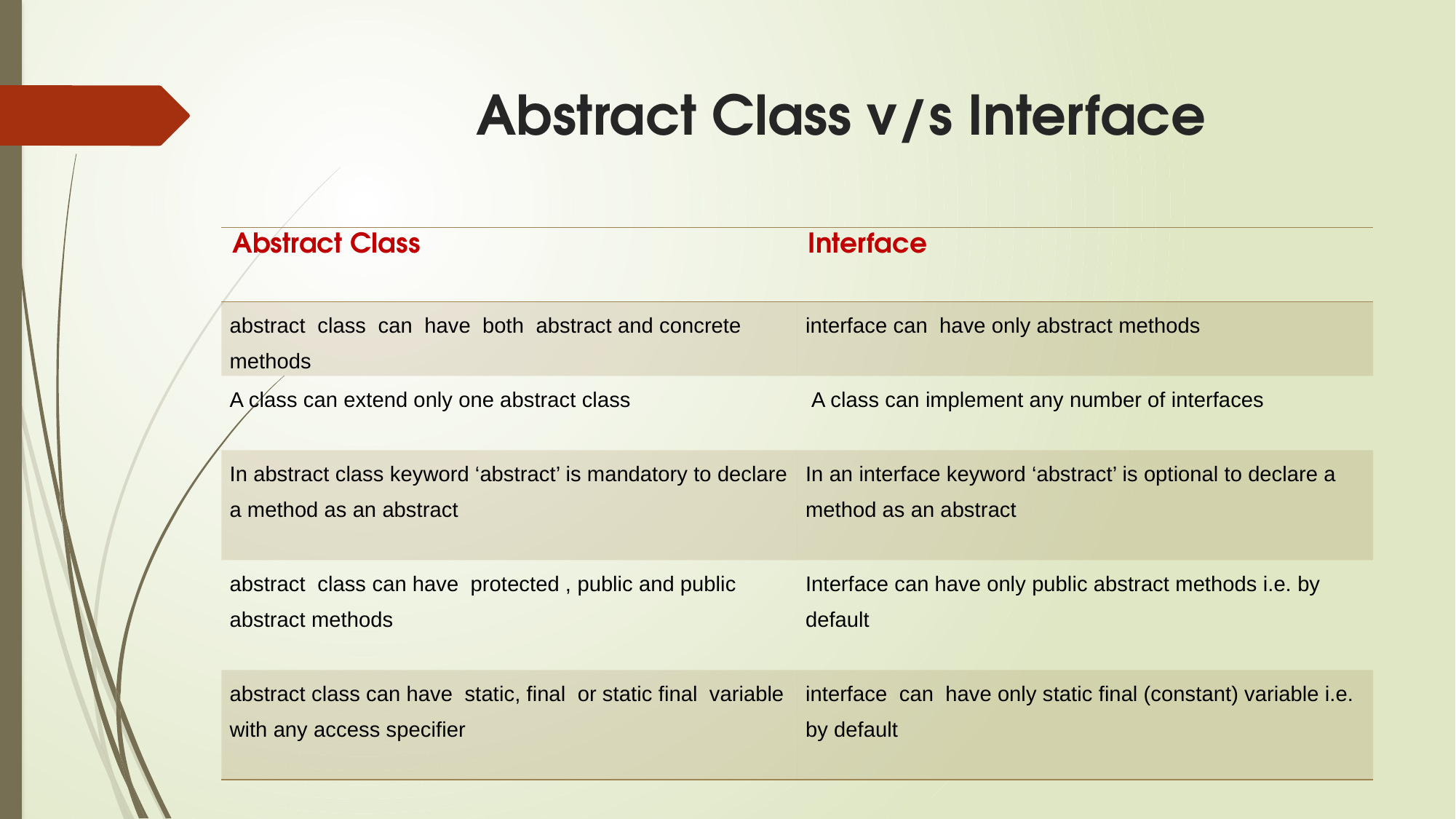

# Abstract Class v/s Interface
| Abstract Class | Interface |
| --- | --- |
| abstract  class  can  have  both  abstract and concrete methods | interface can  have only abstract methods |
| A class can extend only one abstract class | A class can implement any number of interfaces |
| In abstract class keyword ‘abstract’ is mandatory to declare a method as an abstract | In an interface keyword ‘abstract’ is optional to declare a method as an abstract |
| abstract  class can have  protected , public and public abstract methods | Interface can have only public abstract methods i.e. by default |
| abstract class can have  static, final  or static final  variable with any access specifier | interface  can  have only static final (constant) variable i.e. by default |